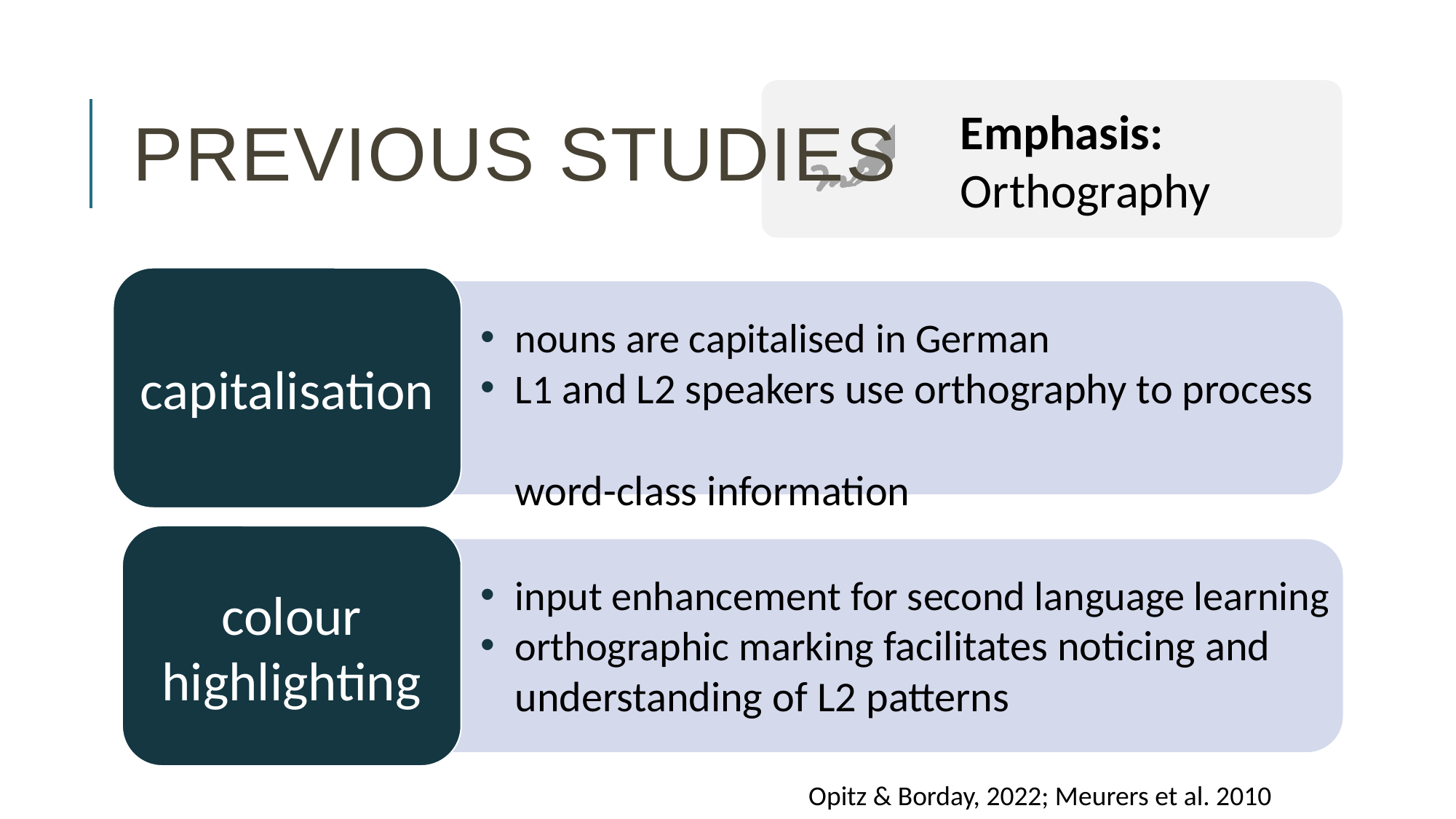

Emphasis:
Orthography
# Previous studies
capitalisation

nouns are capitalised in German
L1 and L2 speakers use orthography to process
word-class information
colour highlighting

input enhancement for second language learning
orthographic marking facilitates noticing and
understanding of L2 patterns
Opitz & Borday, 2022; Meurers et al. 2010